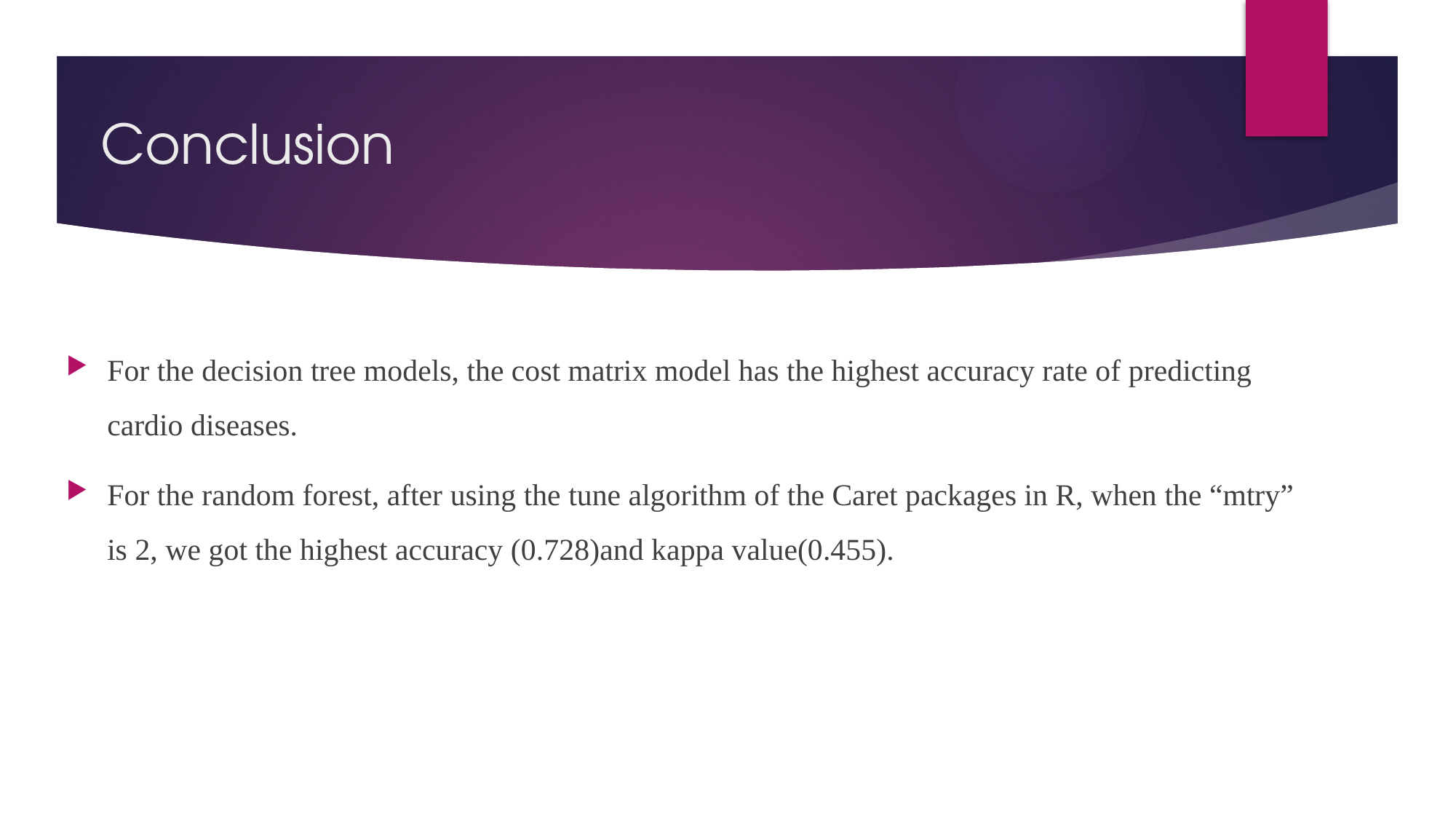

# Conclusion
For the decision tree models, the cost matrix model has the highest accuracy rate of predicting cardio diseases.
For the random forest, after using the tune algorithm of the Caret packages in R, when the “mtry” is 2, we got the highest accuracy (0.728)and kappa value(0.455).